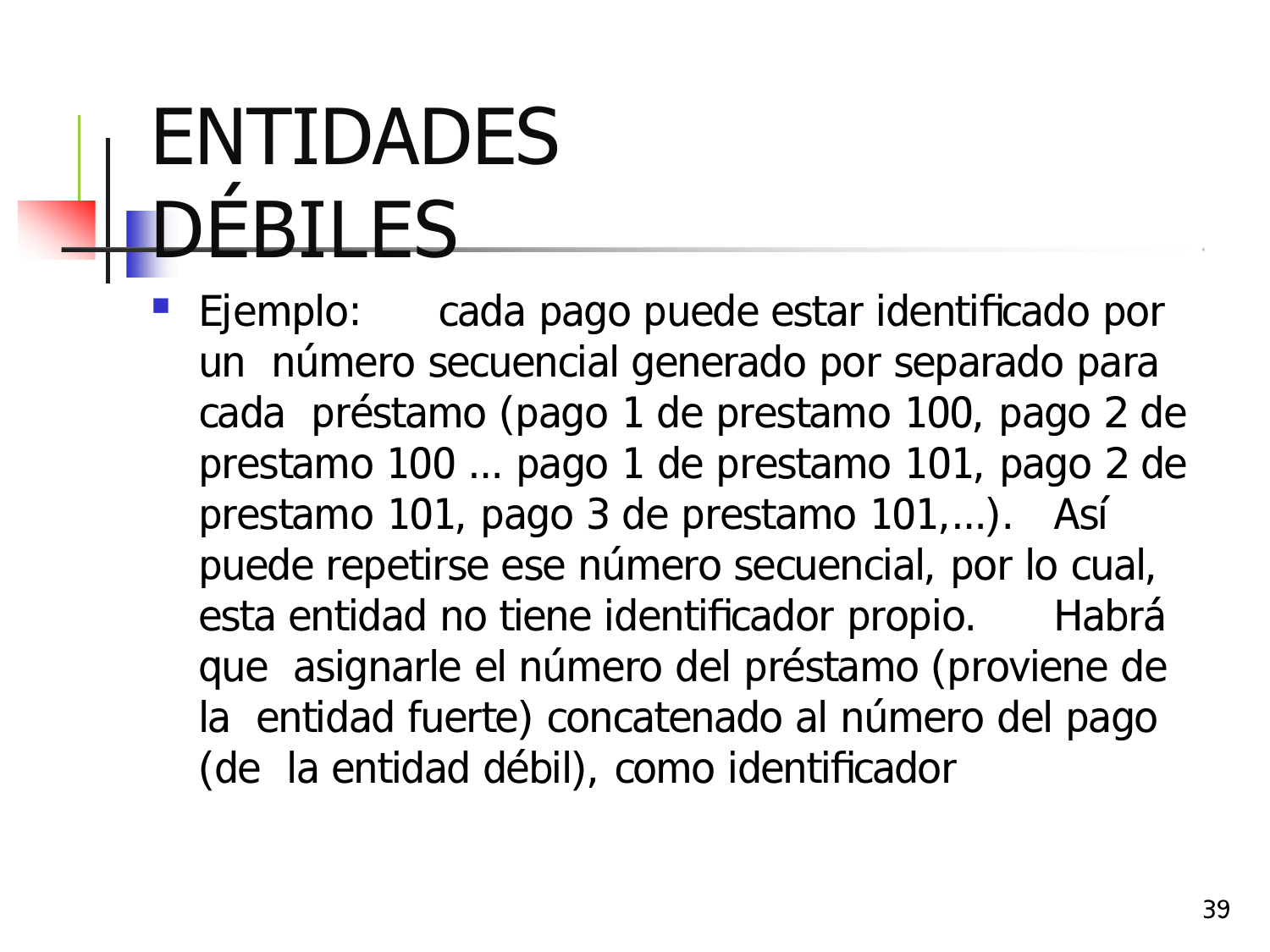

# Entidades débiles

Ejemplo:	cada pago puede estar identificado por un  número secuencial generado por separado para cada  préstamo (pago 1 de prestamo 100, pago 2 de  prestamo 100 … pago 1 de prestamo 101, pago 2 de  prestamo 101, pago 3 de prestamo 101,…).	Así  puede repetirse ese número secuencial, por lo cual,  esta entidad no tiene identificador propio.	Habrá que  asignarle el número del préstamo (proviene de la  entidad fuerte) concatenado al número del pago (de  la entidad débil), como identificador
39